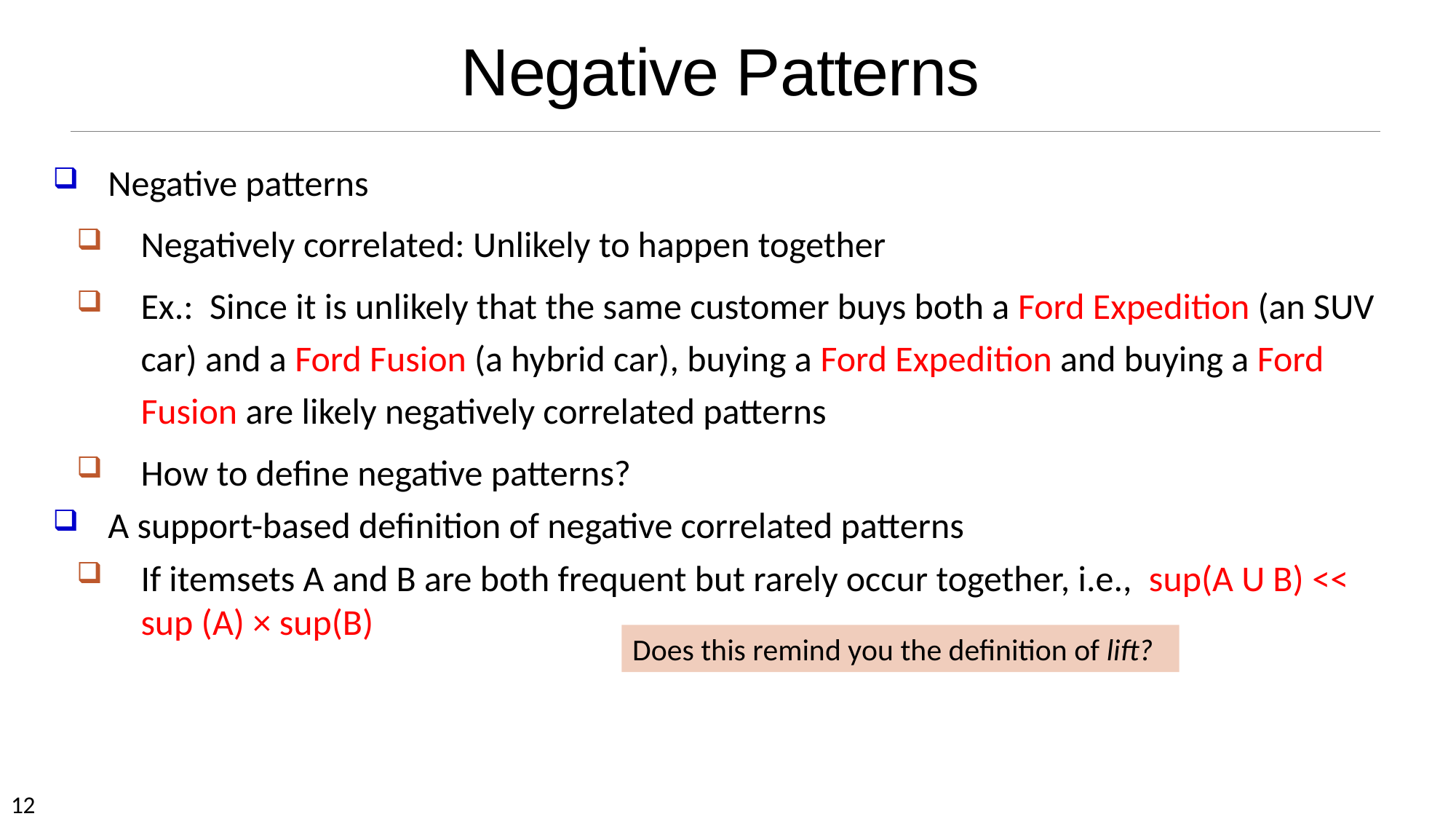

# Negative Patterns
Negative patterns
Negatively correlated: Unlikely to happen together
Ex.:  Since it is unlikely that the same customer buys both a Ford Expedition (an SUV car) and a Ford Fusion (a hybrid car), buying a Ford Expedition and buying a Ford Fusion are likely negatively correlated patterns
How to define negative patterns?
A support-based definition of negative correlated patterns
If itemsets A and B are both frequent but rarely occur together, i.e.,  sup(A U B) << sup (A) × sup(B)

Does this remind you the definition of lift?